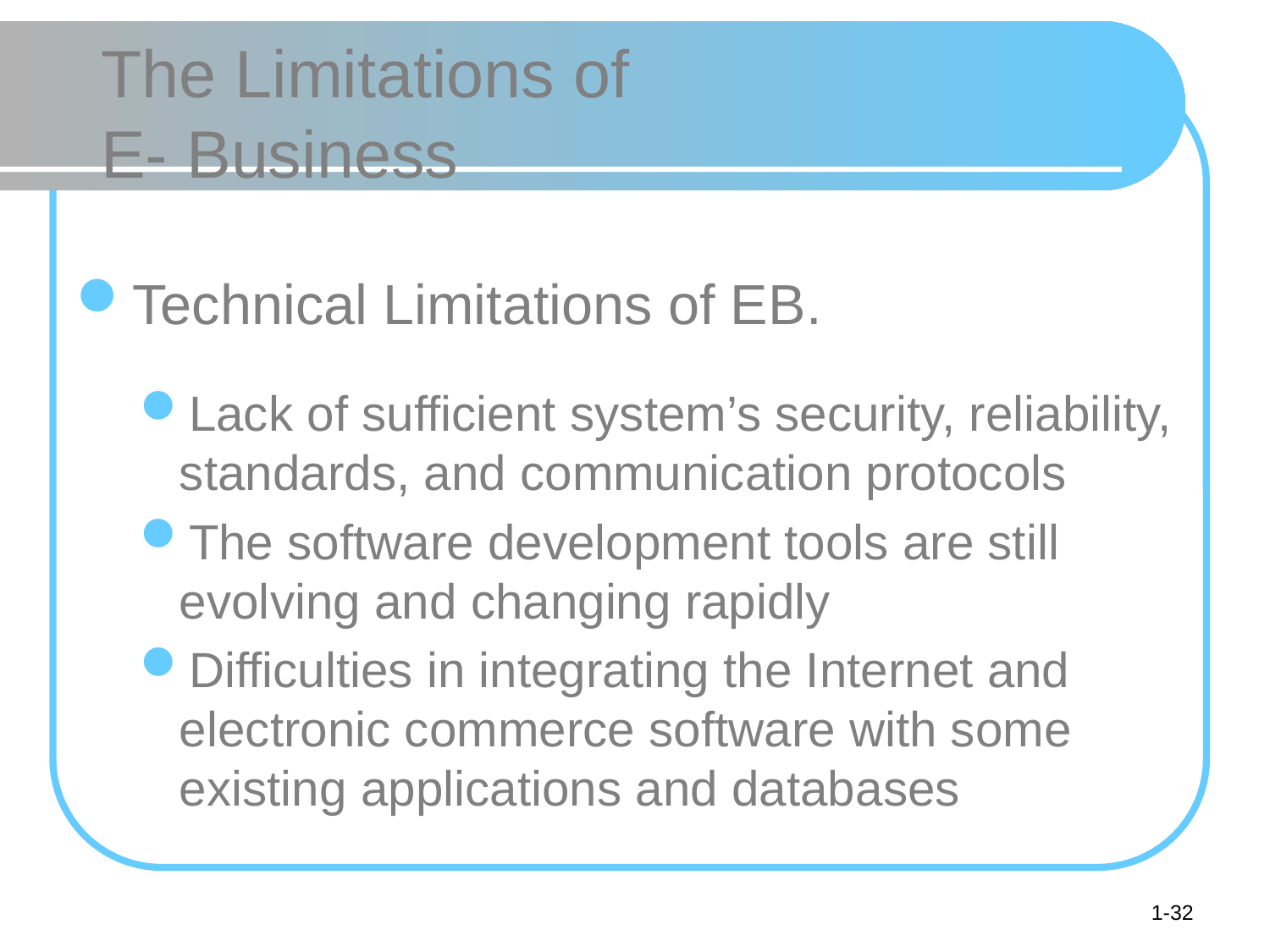

# The Limitations of E- Business
Technical Limitations of EB.
Lack of sufficient system’s security, reliability, standards, and communication protocols
The software development tools are still evolving and changing rapidly
Difficulties in integrating the Internet and electronic commerce software with some existing applications and databases
1-32